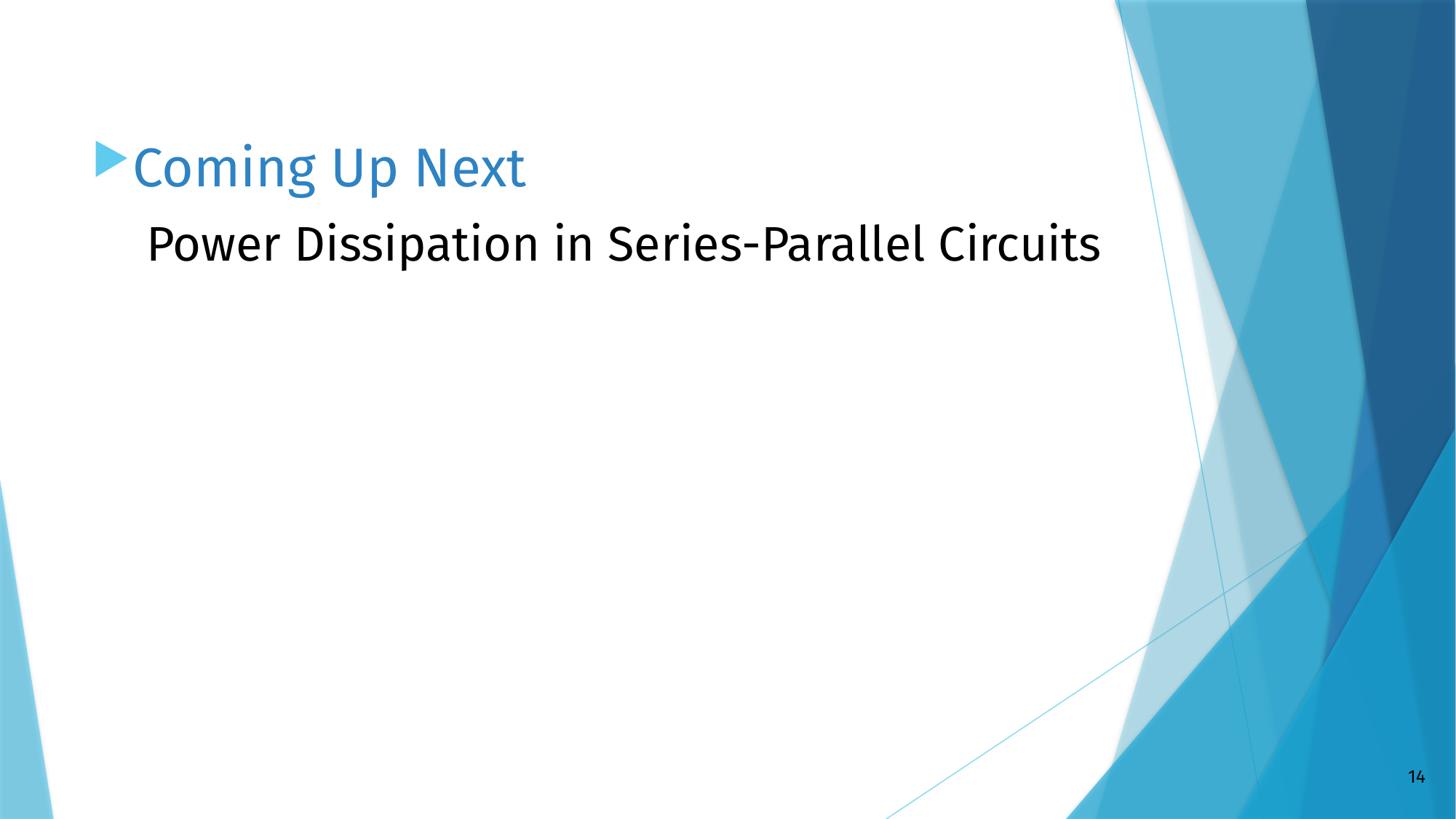

Coming Up Next
Power Dissipation in Series-Parallel Circuits

14